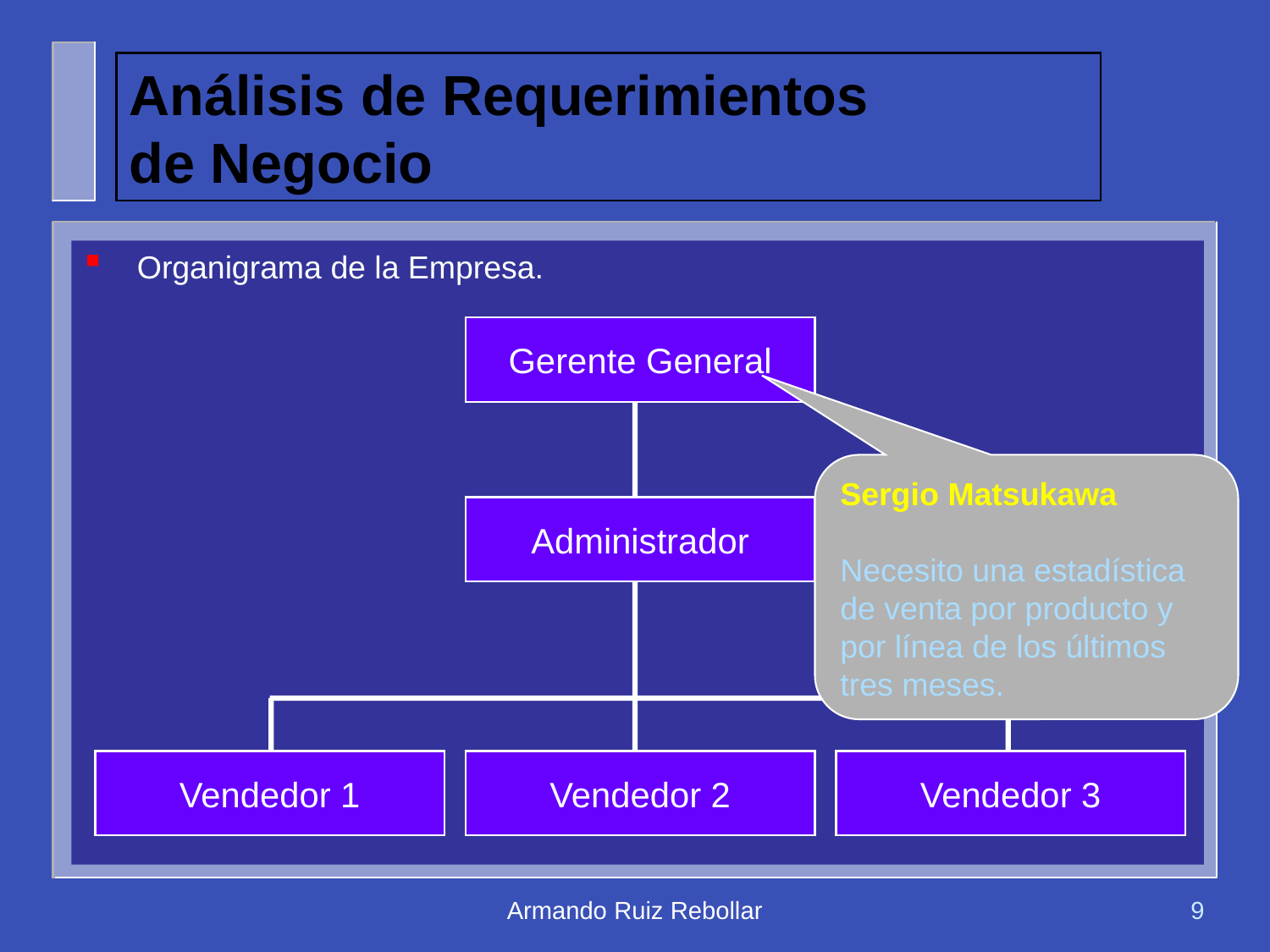

# Análisis de Requerimientos de Negocio
Organigrama de la Empresa.

Gerente General

Administrador

Vendedor 1
Vendedor 2
Vendedor 3
Sergio Matsukawa

Necesito una estadística de venta por producto y por línea de los últimos tres meses.
Armando Ruiz Rebollar
9